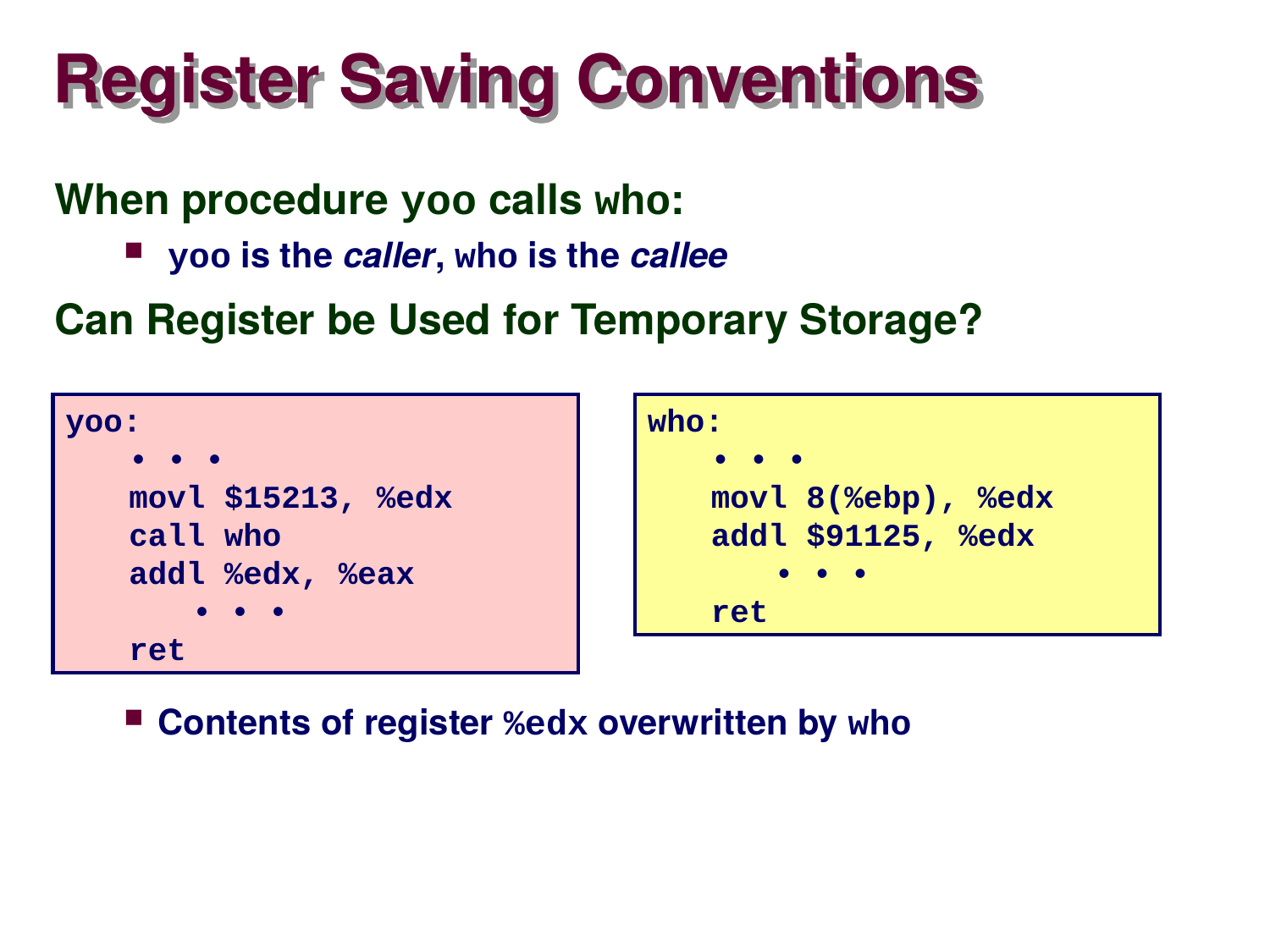

# Register Saving Conventions
When procedure yoo calls who:
 yoo is the caller, who is the callee
Can Register be Used for Temporary Storage?

Contents of register %edx overwritten by who
yoo:
	• • •
movl $15213, %edx
call who
addl %edx, %eax
	• • •
ret
who:
	• • •
movl 8(%ebp), %edx
addl $91125, %edx
	• • •
ret